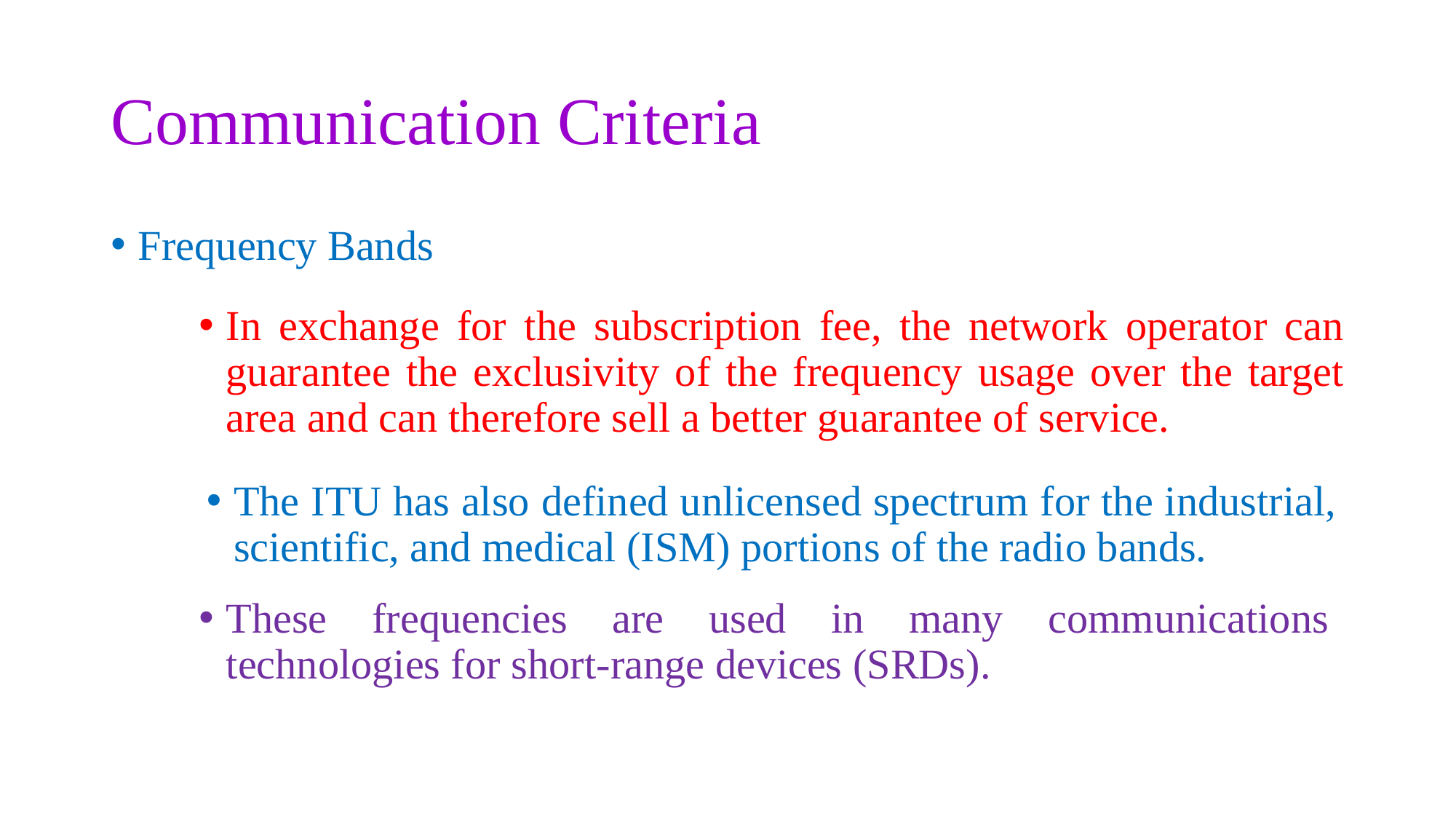

# Communication Criteria
Frequency Bands
In exchange for the subscription fee, the network operator can guarantee the exclusivity of the frequency usage over the target area and can therefore sell a better guarantee of service.
The ITU has also defined unlicensed spectrum for the industrial, scientific, and medical (ISM) portions of the radio bands.
These frequencies are used in many communications technologies for short-range devices (SRDs).